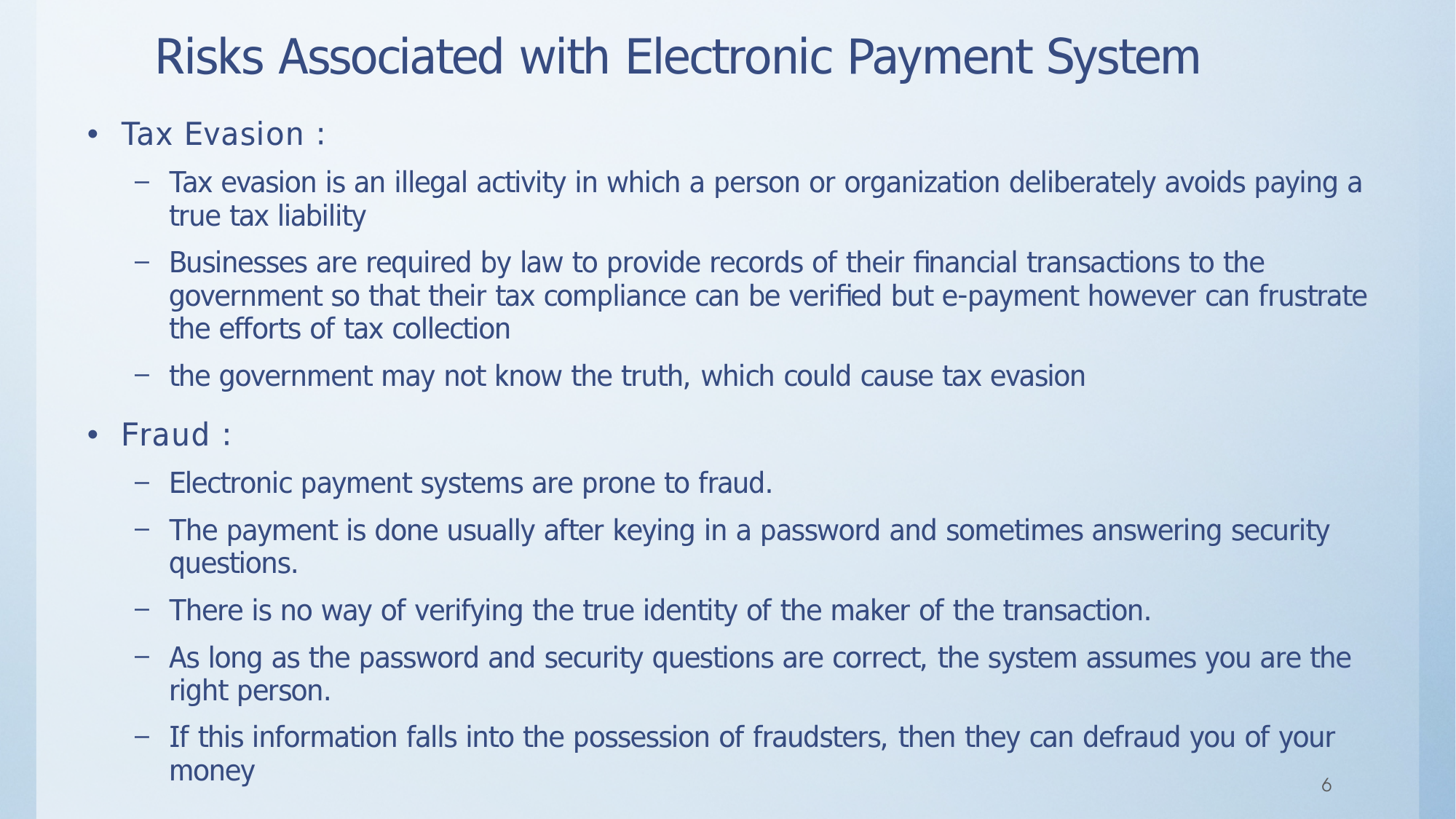

# Risks Associated with Electronic Payment System
Tax Evasion :
Tax evasion is an illegal activity in which a person or organization deliberately avoids paying a true tax liability
Businesses are required by law to provide records of their financial transactions to the government so that their tax compliance can be verified but e-payment however can frustrate the efforts of tax collection
the government may not know the truth, which could cause tax evasion
Fraud :
Electronic payment systems are prone to fraud.
The payment is done usually after keying in a password and sometimes answering security questions.
There is no way of verifying the true identity of the maker of the transaction.
As long as the password and security questions are correct, the system assumes you are the right person.
If this information falls into the possession of fraudsters, then they can defraud you of your money
6